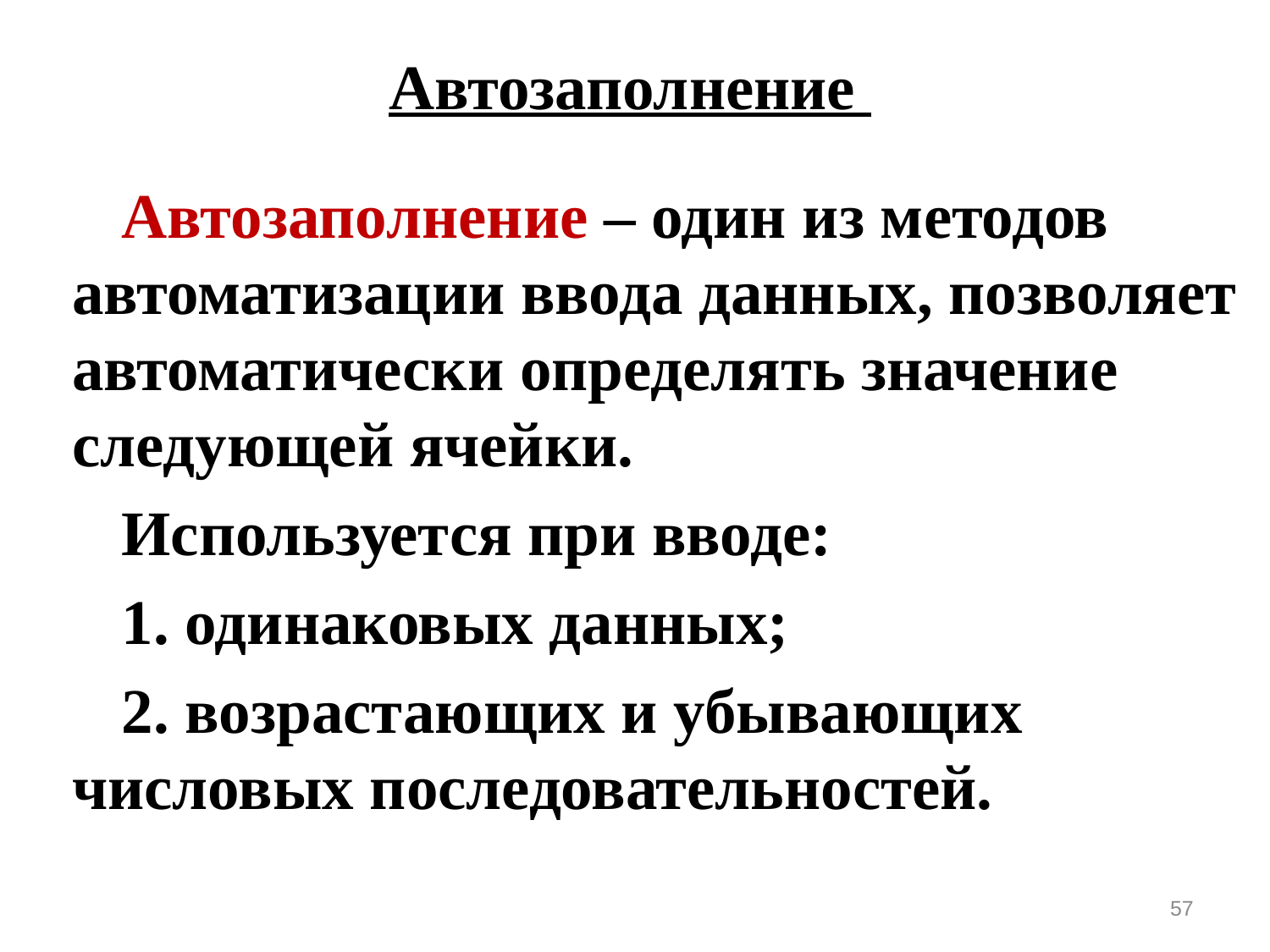

Автозаполнение
Автозаполнение – один из методов автоматизации ввода данных, позволяет автоматически определять значение следующей ячейки.
Используется при вводе:
1. одинаковых данных;
2. возрастающих и убывающих числовых последовательностей.

57